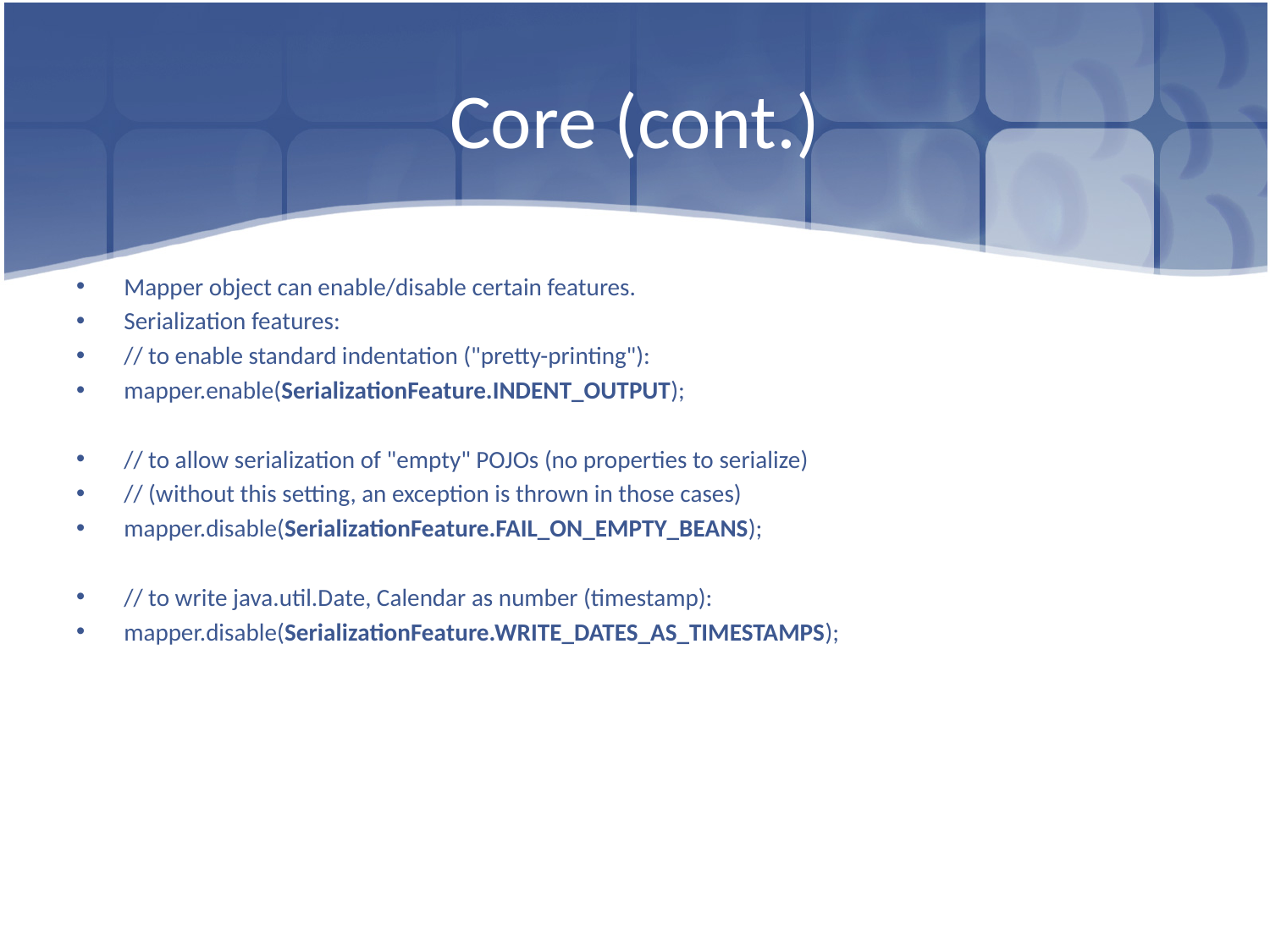

# Core (cont.)
Mapper object can enable/disable certain features.
Serialization features:
// to enable standard indentation ("pretty-printing"):
mapper.enable(SerializationFeature.INDENT_OUTPUT);

// to allow serialization of "empty" POJOs (no properties to serialize)
// (without this setting, an exception is thrown in those cases)
mapper.disable(SerializationFeature.FAIL_ON_EMPTY_BEANS);

// to write java.util.Date, Calendar as number (timestamp):
mapper.disable(SerializationFeature.WRITE_DATES_AS_TIMESTAMPS);